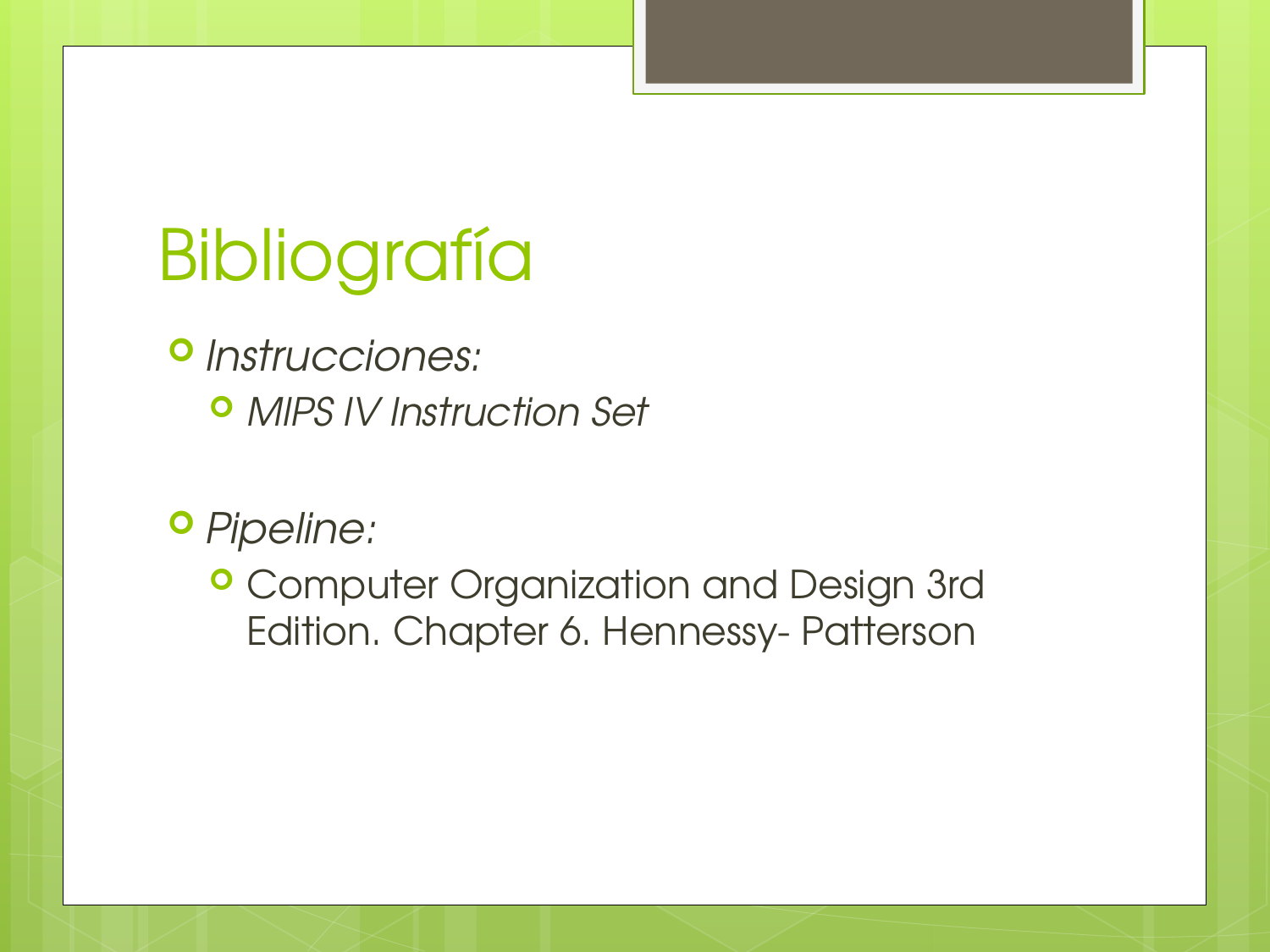

# Bibliografía
Instrucciones:
MIPS IV Instruction Set

Pipeline:
Computer Organization and Design 3rd Edition. Chapter 6. Hennessy- Patterson